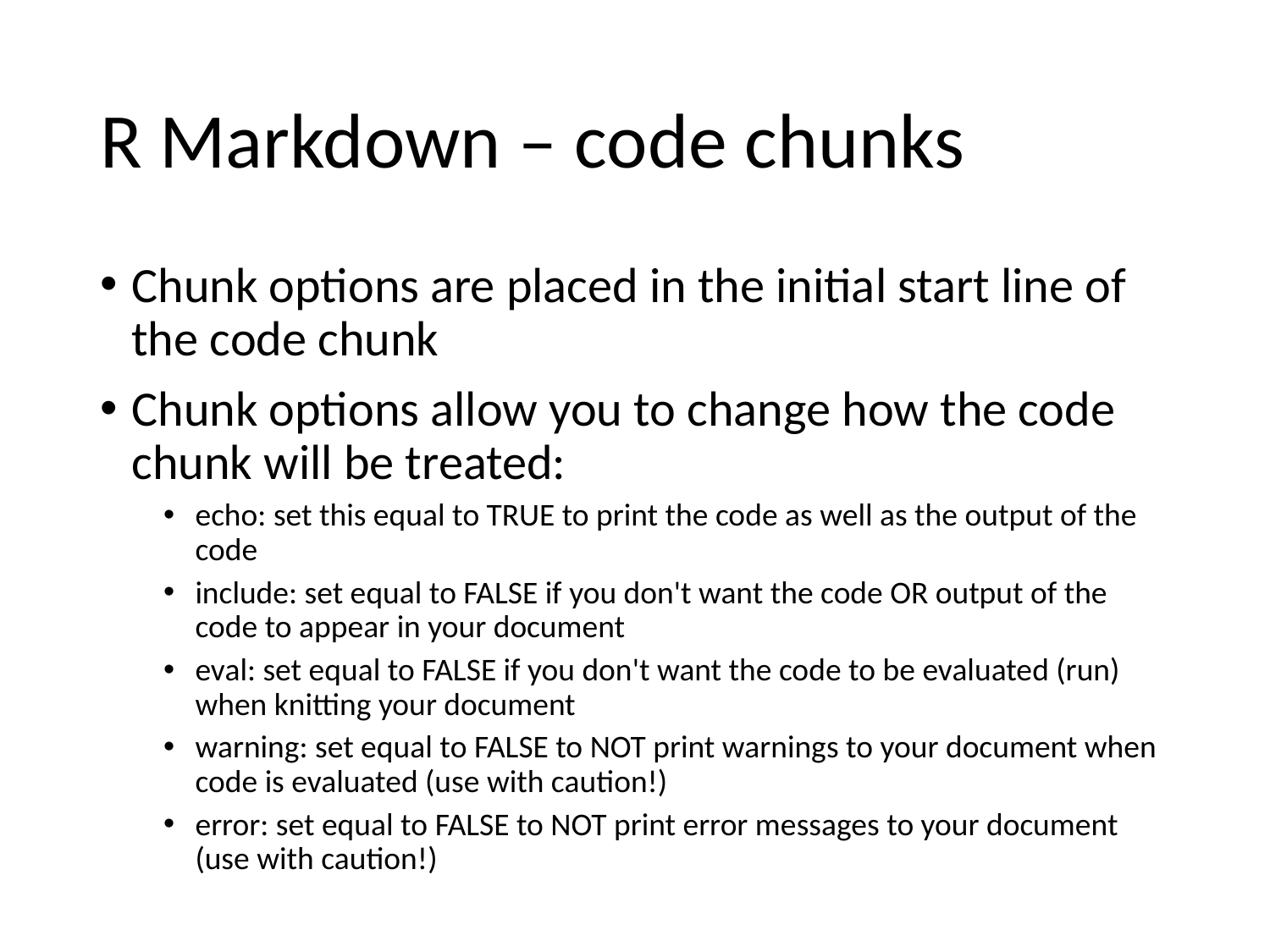

# R Markdown – code chunks
Chunk options are placed in the initial start line of the code chunk
Chunk options allow you to change how the code chunk will be treated:
echo: set this equal to TRUE to print the code as well as the output of the code
include: set equal to FALSE if you don't want the code OR output of the code to appear in your document
eval: set equal to FALSE if you don't want the code to be evaluated (run) when knitting your document
warning: set equal to FALSE to NOT print warnings to your document when code is evaluated (use with caution!)
error: set equal to FALSE to NOT print error messages to your document (use with caution!)